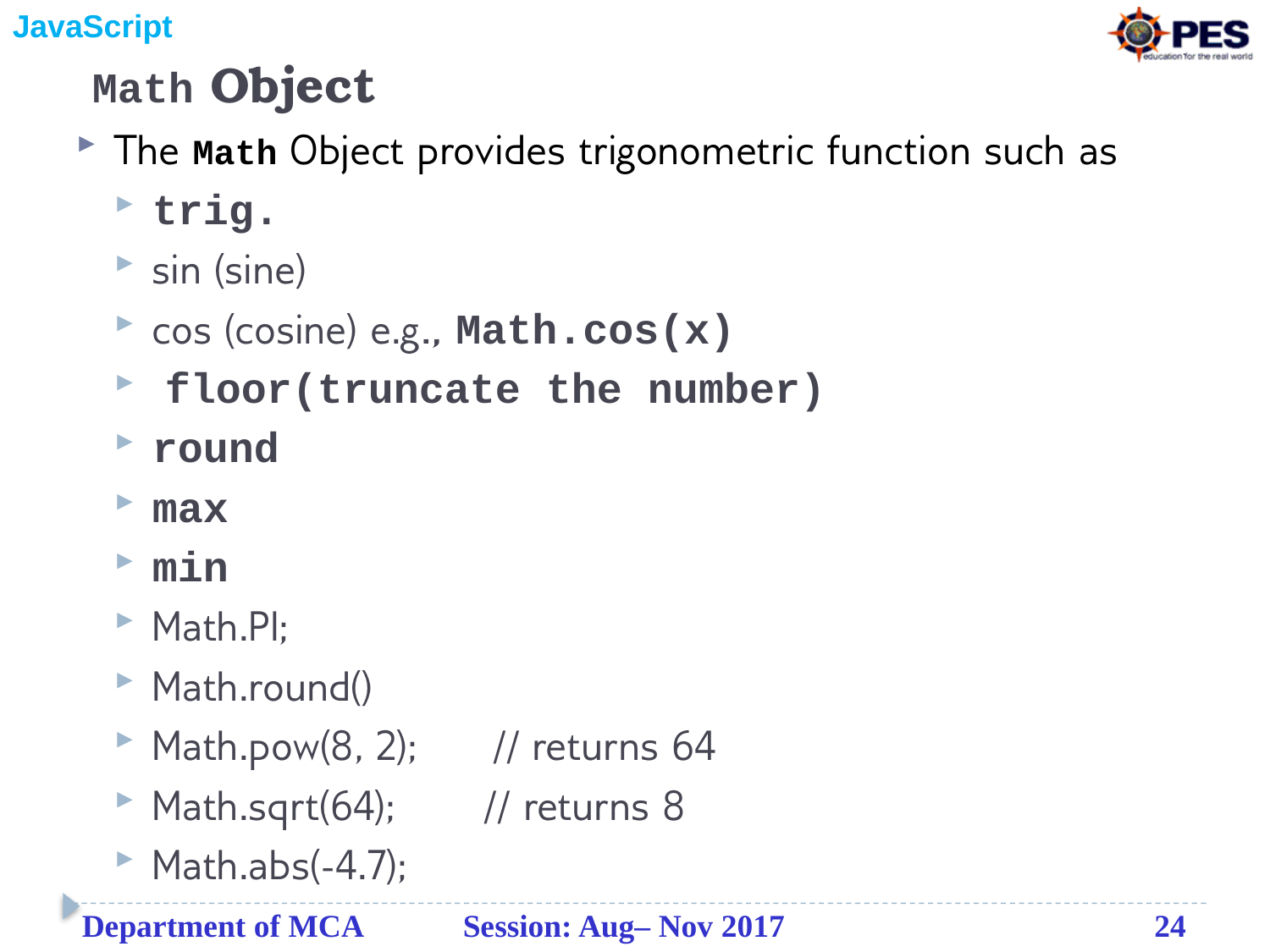

# Math Object
The Math Object provides trigonometric function such as
trig.
sin (sine)
cos (cosine) e.g., Math.cos(x)
 floor(truncate the number)
round
max
min
Math.PI;
Math.round()
Math.pow(8, 2);      // returns 64
Math.sqrt(64);       // returns 8
Math.abs(-4.7);